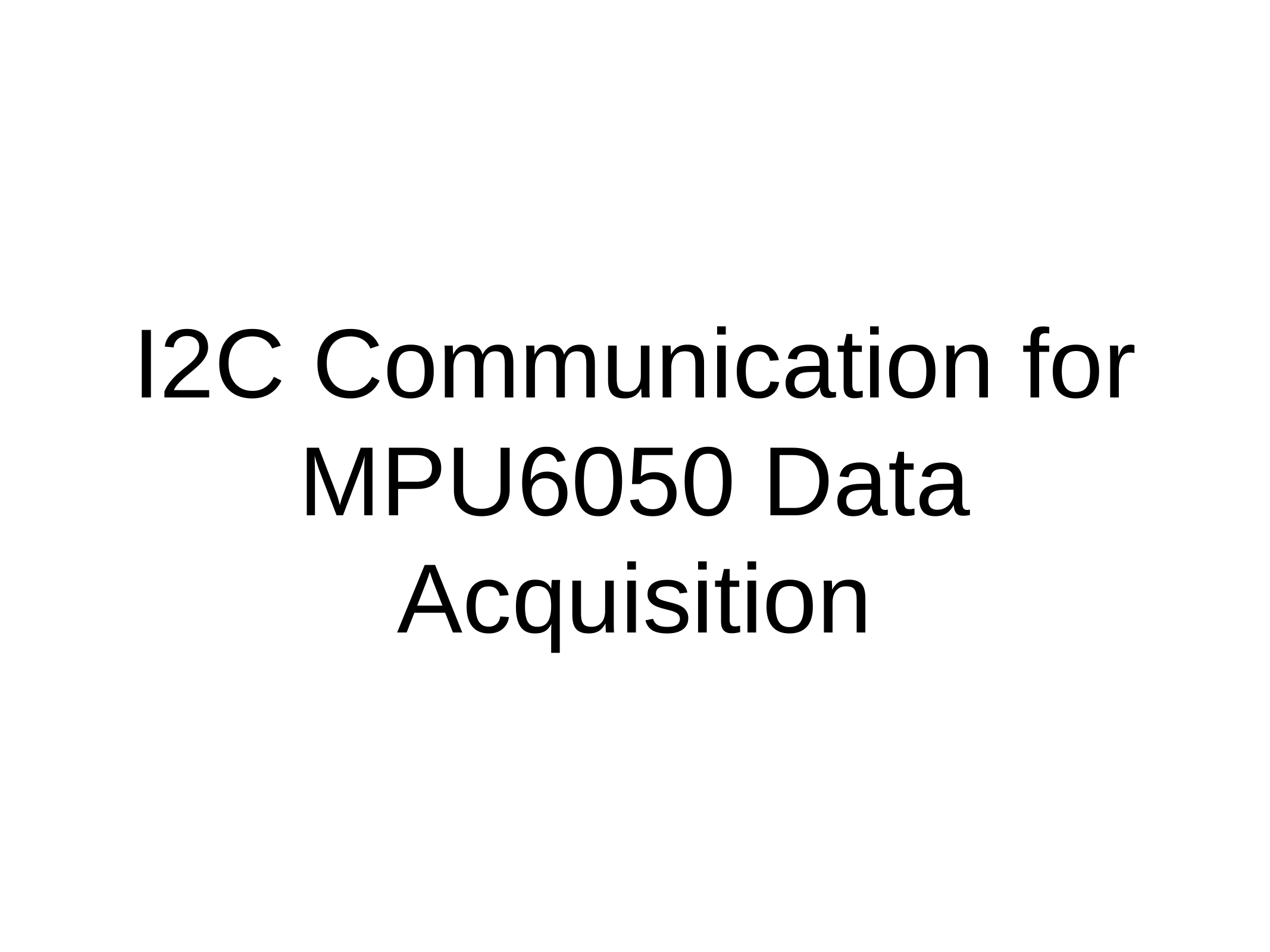

# I2C Communication for MPU6050 Data Acquisition